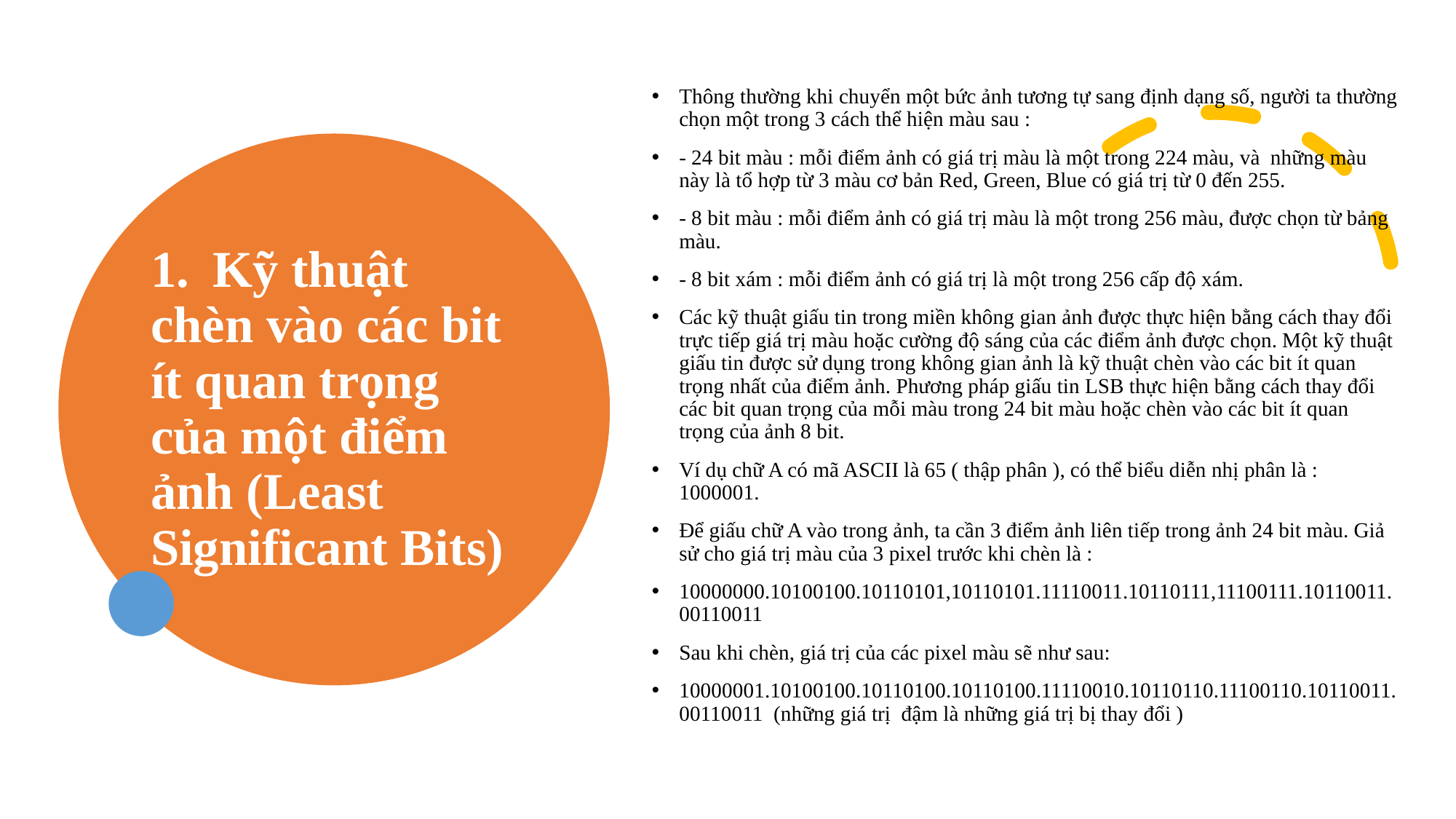

Thông thường khi chuyển một bức ảnh tương tự sang định dạng số, người ta thường chọn một trong 3 cách thể hiện màu sau :
- 24 bit màu : mỗi điểm ảnh có giá trị màu là một trong 224 màu, và  những màu này là tổ hợp từ 3 màu cơ bản Red, Green, Blue có giá trị từ 0 đến 255.
- 8 bit màu : mỗi điểm ảnh có giá trị màu là một trong 256 màu, được chọn từ bảng màu.
- 8 bit xám : mỗi điểm ảnh có giá trị là một trong 256 cấp độ xám.
Các kỹ thuật giấu tin trong miền không gian ảnh được thực hiện bằng cách thay đổi trực tiếp giá trị màu hoặc cường độ sáng của các điểm ảnh được chọn. Một kỹ thuật giấu tin được sử dụng trong không gian ảnh là kỹ thuật chèn vào các bit ít quan trọng nhất của điểm ảnh. Phương pháp giấu tin LSB thực hiện bằng cách thay đổi các bit quan trọng của mỗi màu trong 24 bit màu hoặc chèn vào các bit ít quan trọng của ảnh 8 bit.
Ví dụ chữ A có mã ASCII là 65 ( thập phân ), có thể biểu diễn nhị phân là : 1000001.
Để giấu chữ A vào trong ảnh, ta cần 3 điểm ảnh liên tiếp trong ảnh 24 bit màu. Giả sử cho giá trị màu của 3 pixel trước khi chèn là :
10000000.10100100.10110101,10110101.11110011.10110111,11100111.10110011.00110011
Sau khi chèn, giá trị của các pixel màu sẽ như sau:
10000001.10100100.10110100.10110100.11110010.10110110.11100110.10110011.00110011  (những giá trị  đậm là những giá trị bị thay đổi )

# 1.  Kỹ thuật chèn vào các bit ít quan trọng của một điểm ảnh (Least Significant Bits)